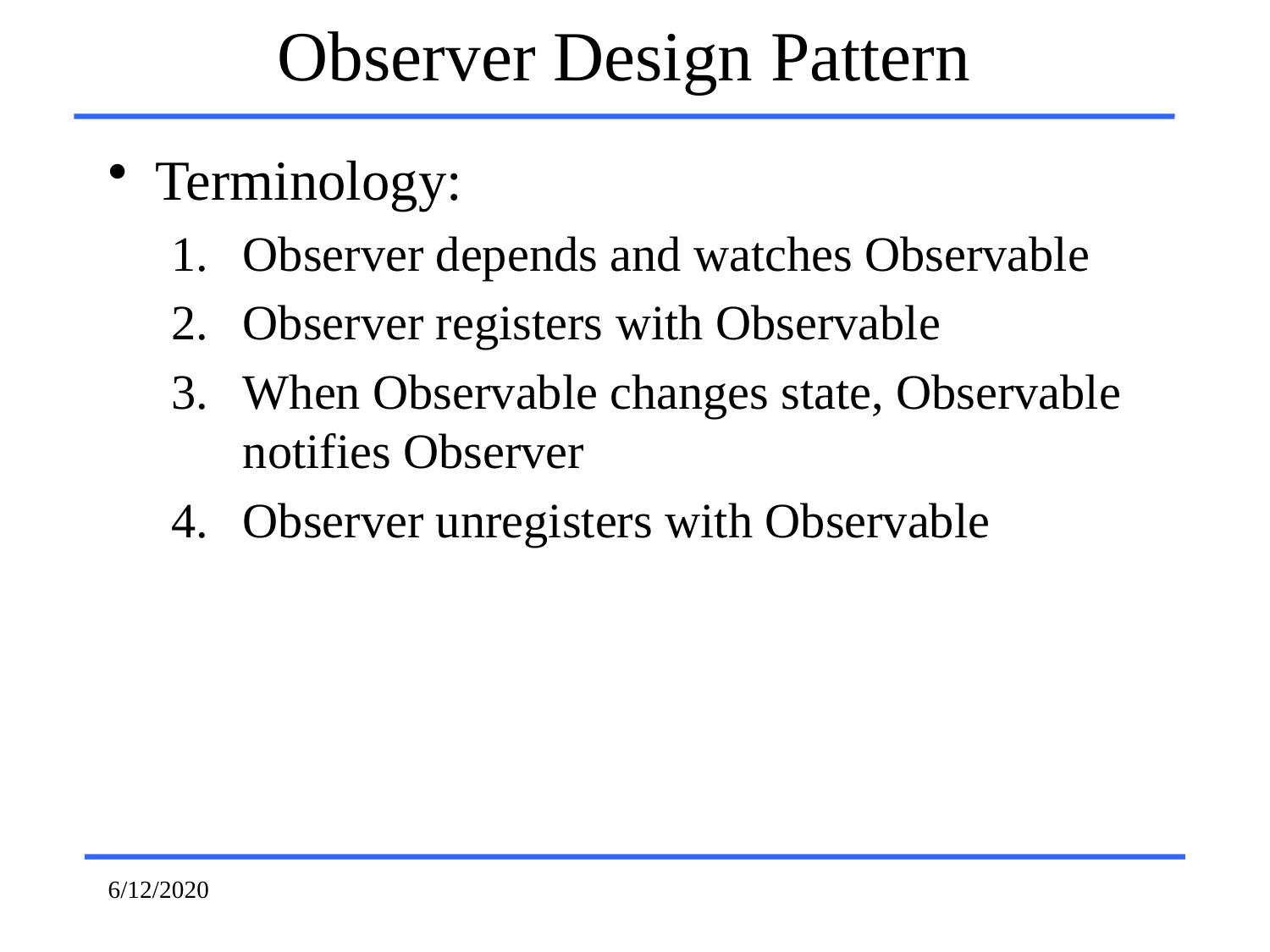

# Observer Design Pattern
Terminology:
Observer depends and watches Observable
Observer registers with Observable
When Observable changes state, Observable notifies Observer
Observer unregisters with Observable

6/12/2020